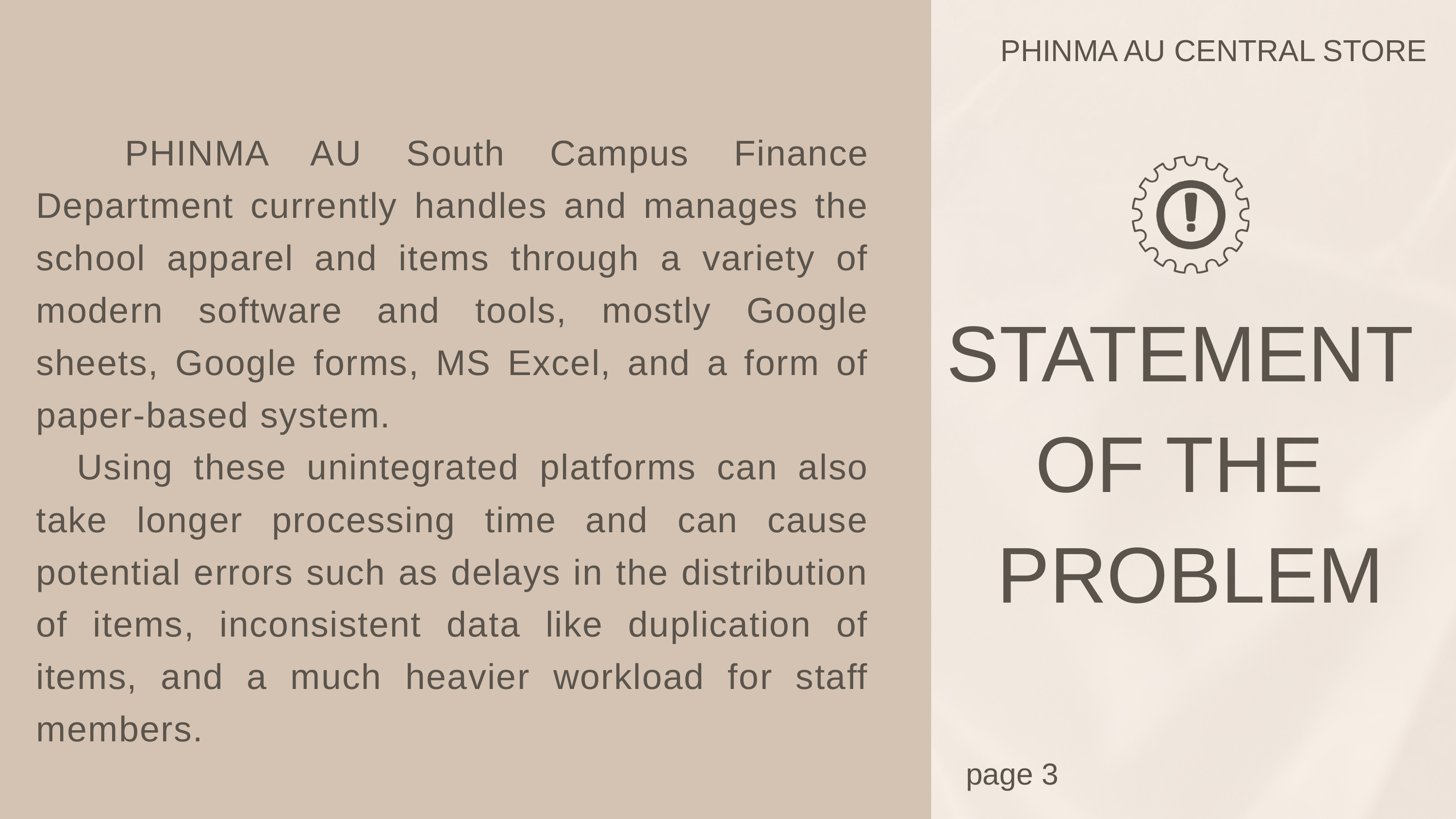

PHINMA AU CENTRAL STORE

  PHINMA AU South Campus Finance Department currently handles and manages the school apparel and items through a variety of modern software and tools, mostly Google sheets, Google forms, MS Excel, and a form of paper-based system.
  Using these unintegrated platforms can also take longer processing time and can cause potential errors such as delays in the distribution of items, inconsistent data like duplication of items, and a much heavier workload for staff members.

STATEMENT
OF THE
PROBLEM
page 3